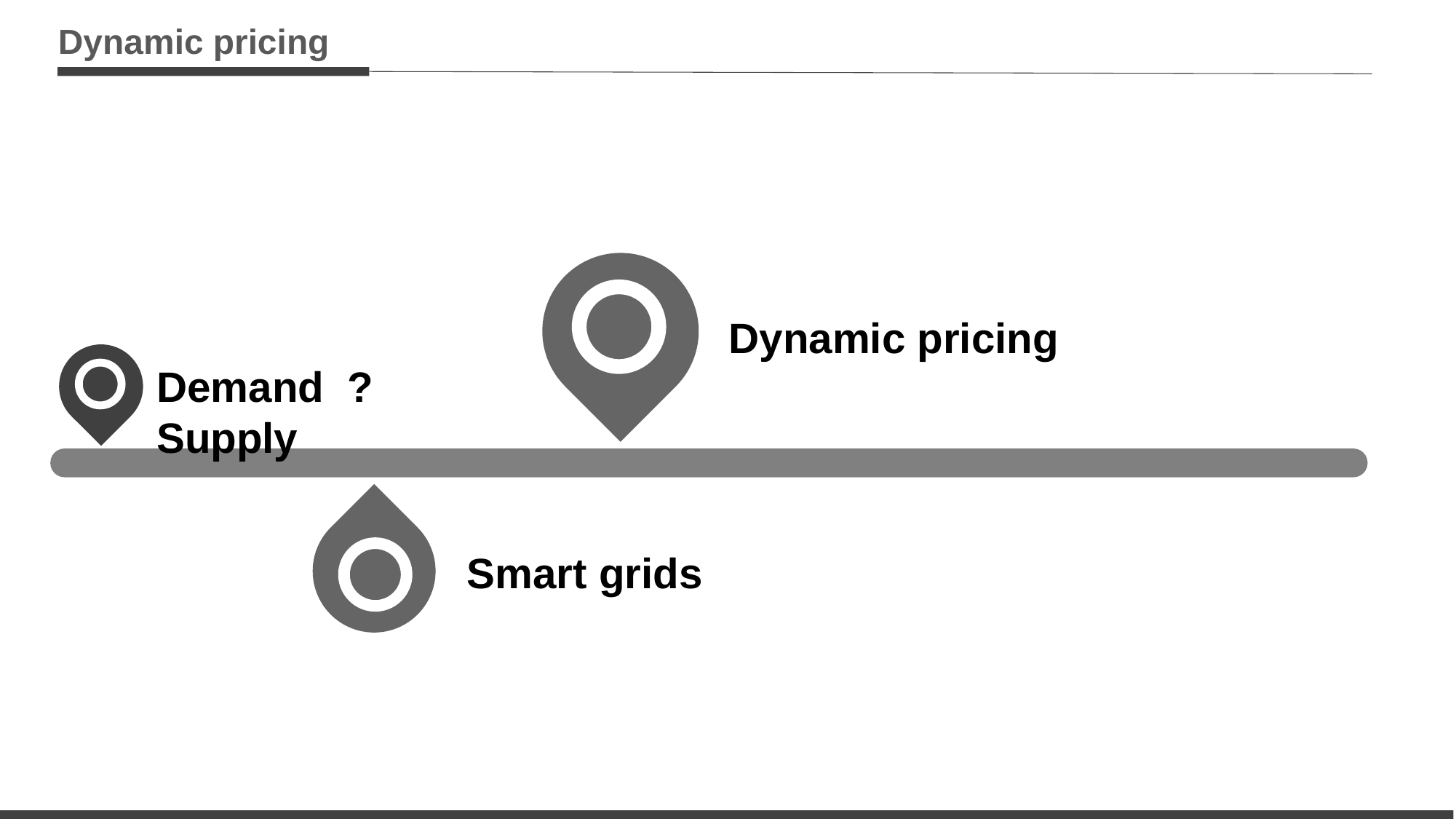

Dynamic pricing

Dynamic pricing

Demand  ?  Supply

Smart grids